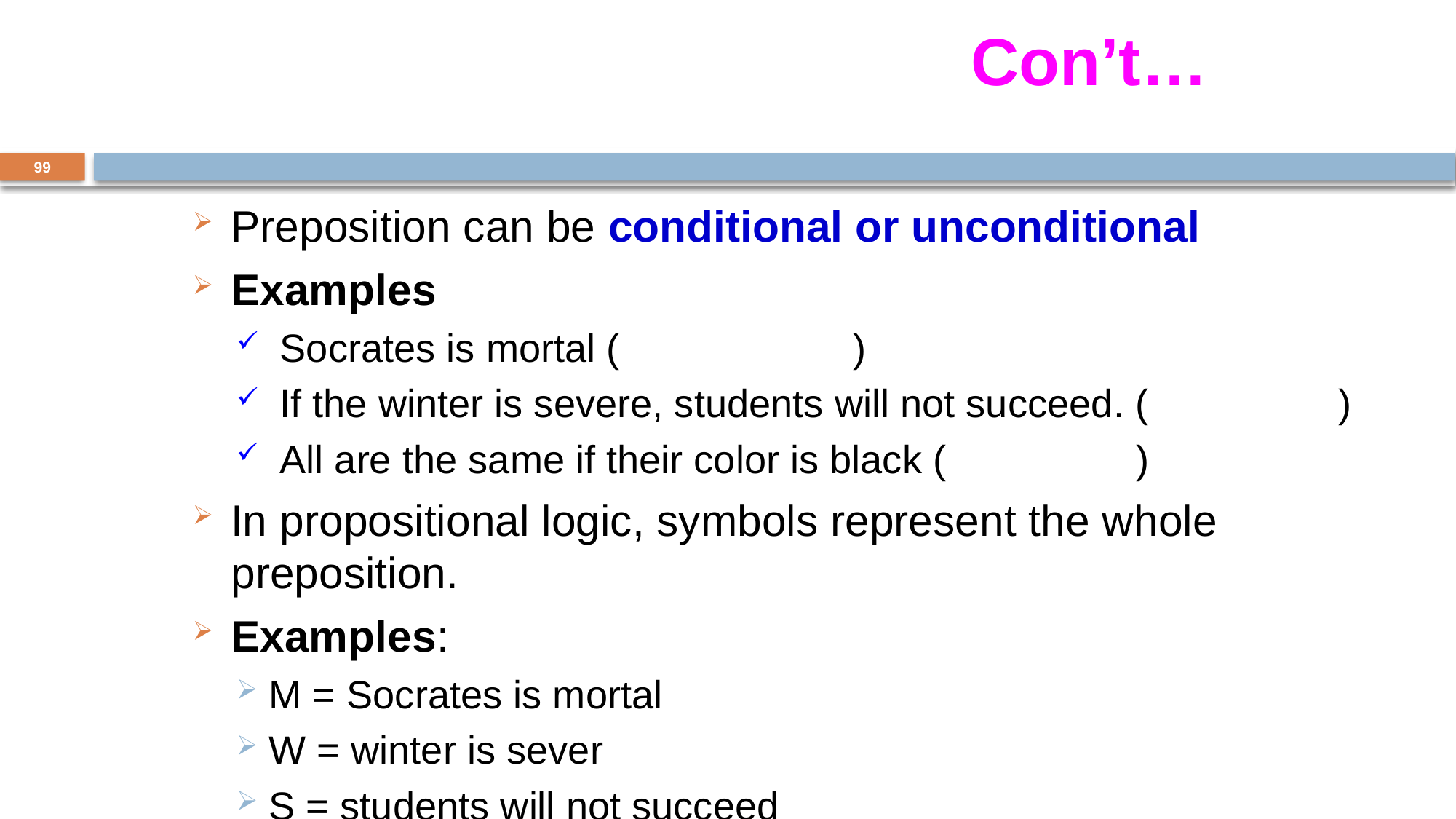

# Con’t…
99
Preposition can be conditional or unconditional
Examples
 Socrates is mortal (unconditional)
 If the winter is severe, students will not succeed. (conditional)
 All are the same if their color is black (conditional)
In propositional logic, symbols represent the whole preposition.
Examples:
M = Socrates is mortal
W = winter is sever
S = students will not succeed